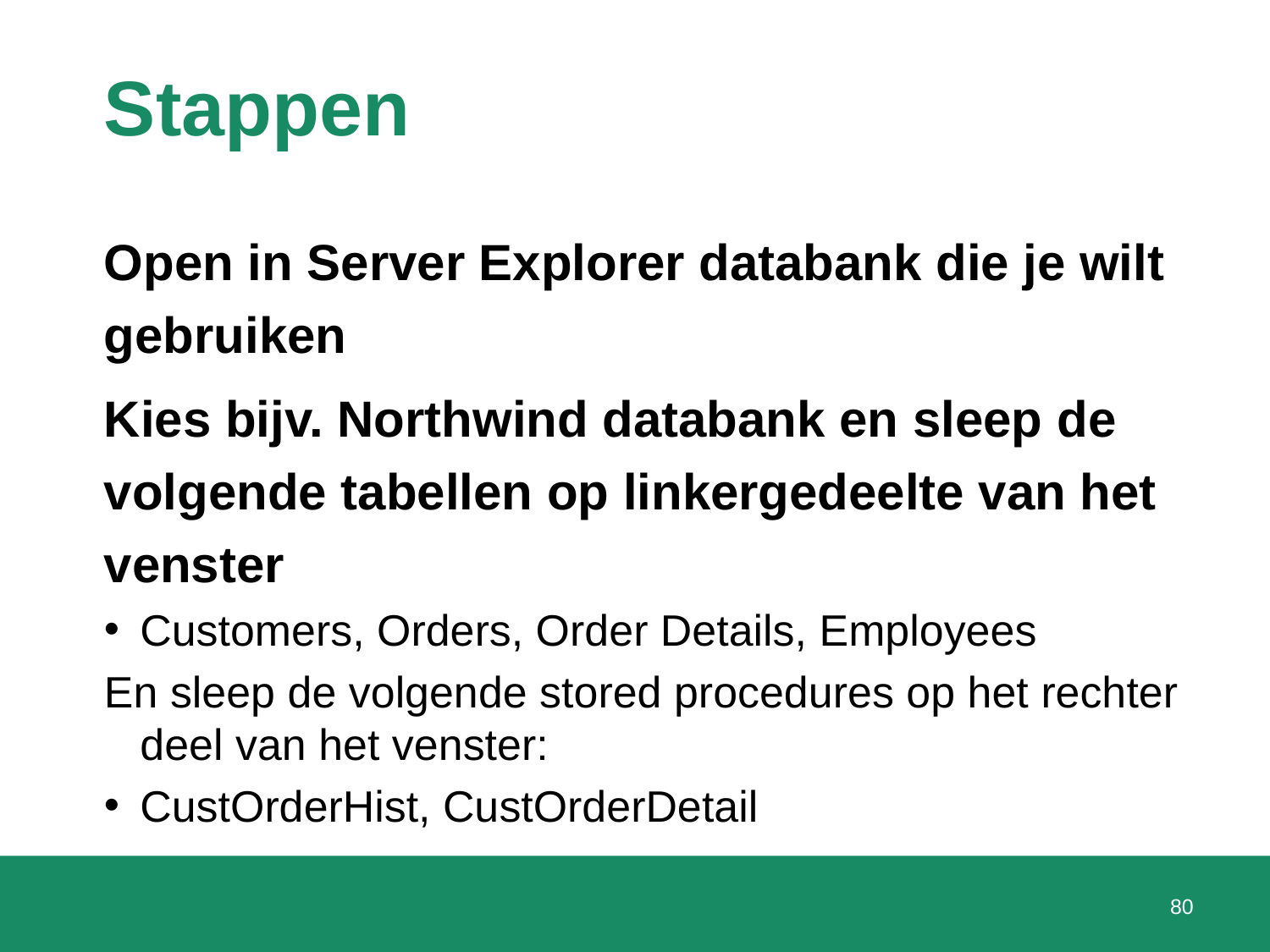

# Stappen
Open in Server Explorer databank die je wilt gebruiken
Kies bijv. Northwind databank en sleep de volgende tabellen op linkergedeelte van het venster
Customers, Orders, Order Details, Employees
En sleep de volgende stored procedures op het rechter deel van het venster:
CustOrderHist, CustOrderDetail
80